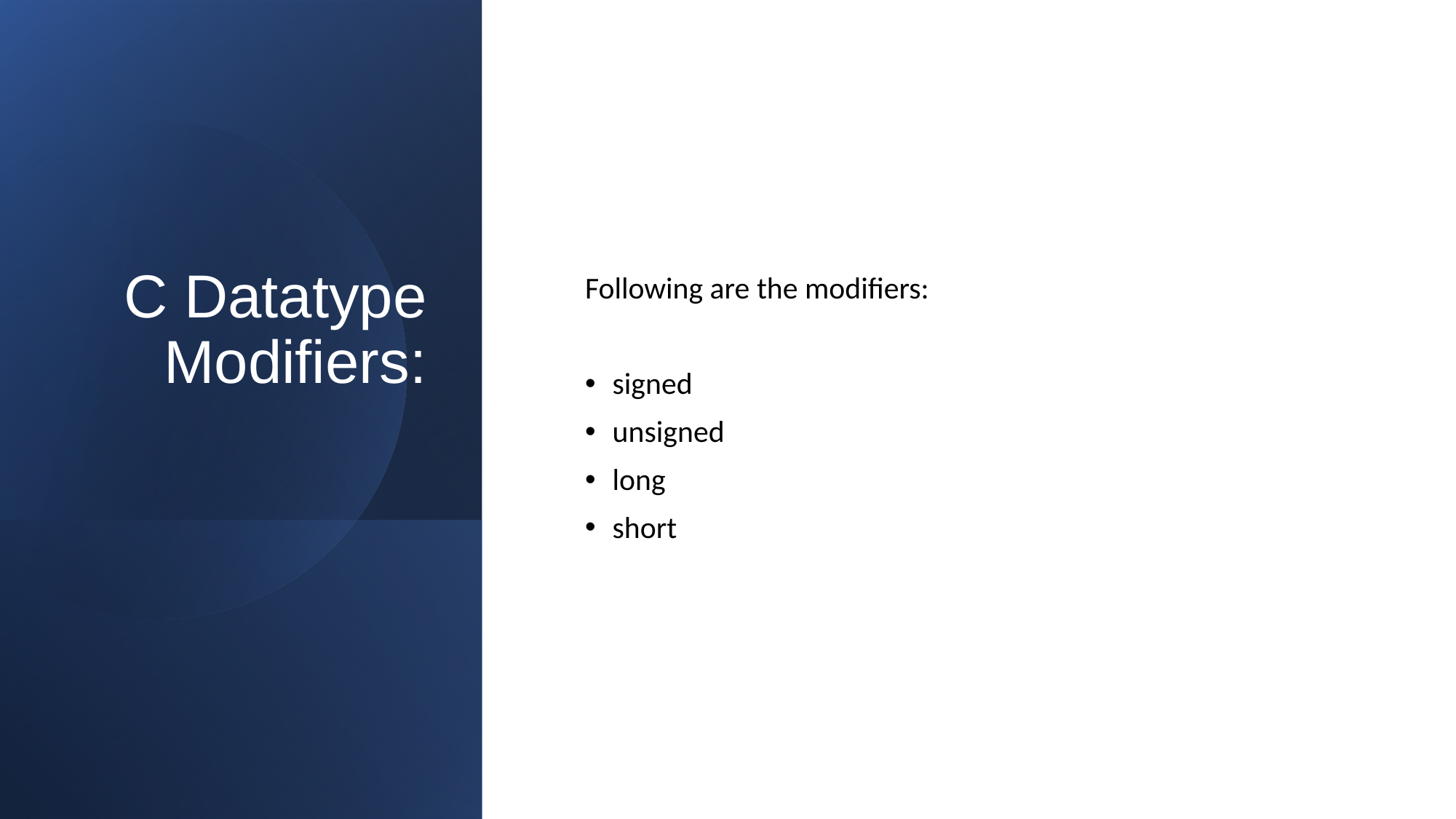

# C Datatype Modifiers:
Following are the modifiers:

signed
unsigned
long
short